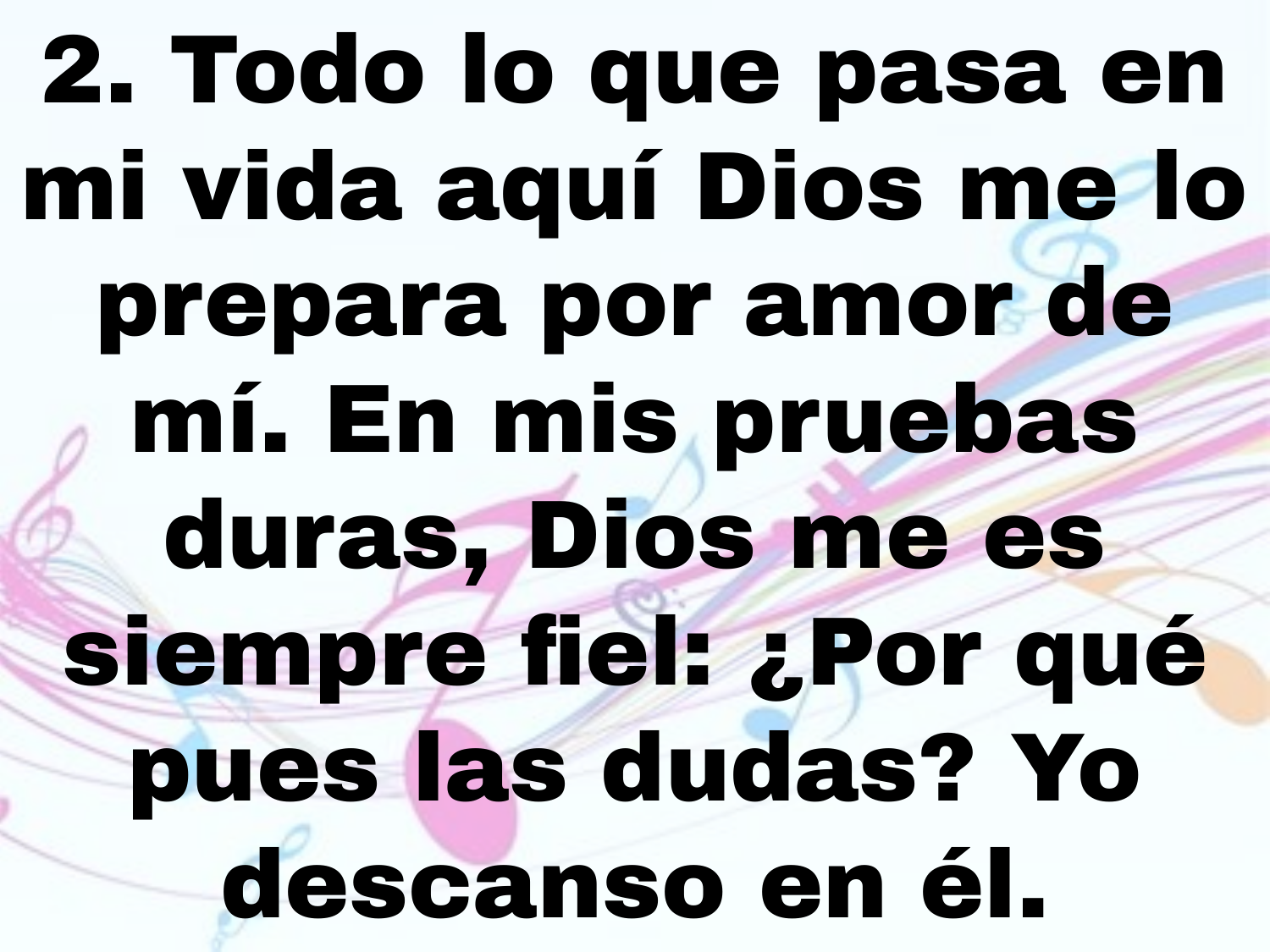

2. Todo lo que pasa en mi vida aquí Dios me lo prepara por amor de mí. En mis pruebas duras, Dios me es
siempre fiel: ¿Por qué pues las dudas? Yo descanso en él.